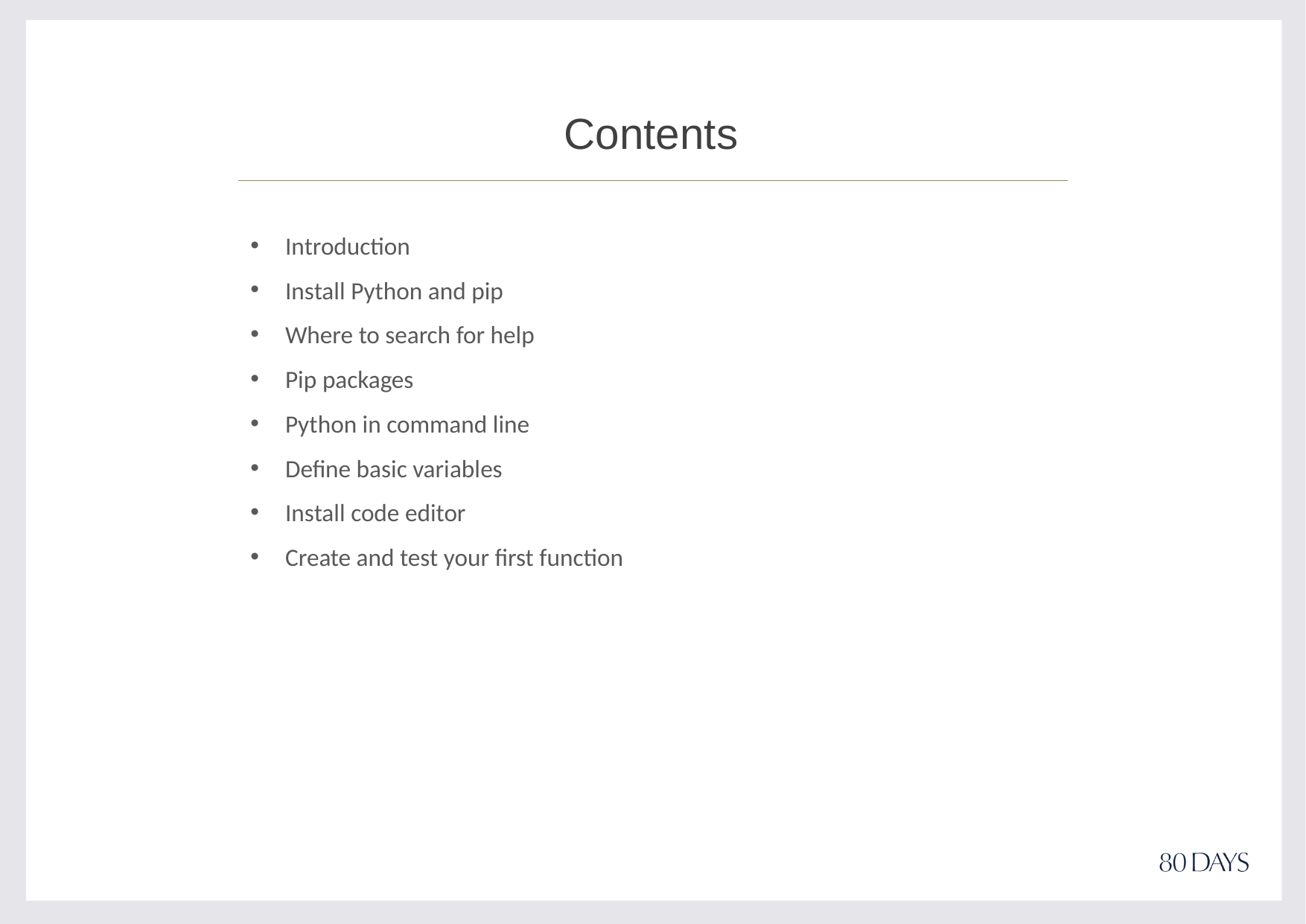

# Contents
Introduction
Install Python and pip
Where to search for help
Pip packages
Python in command line
Define basic variables
Install code editor
Create and test your first function